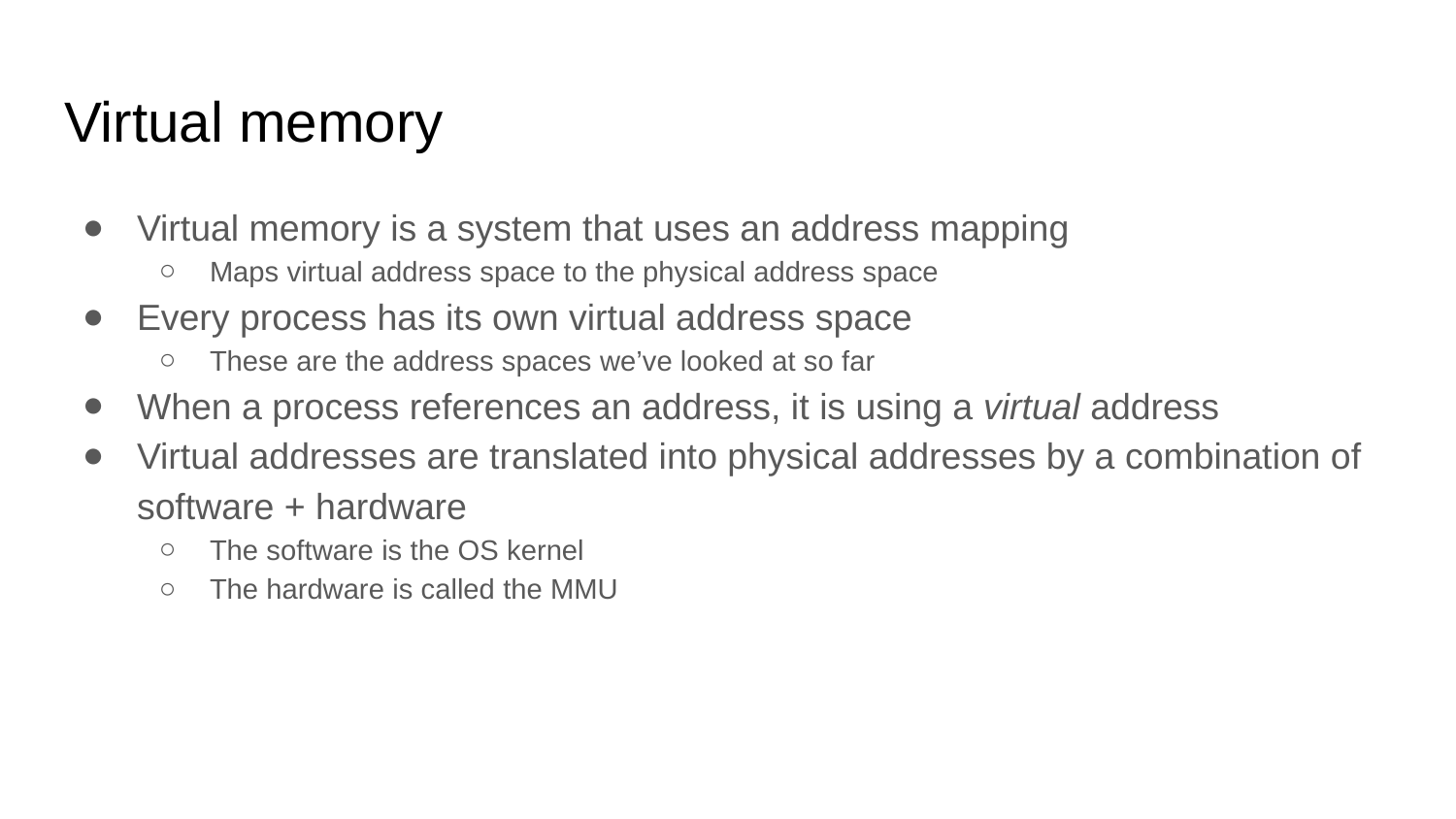

# Virtual memory
Virtual memory is a system that uses an address mapping
Maps virtual address space to the physical address space
Every process has its own virtual address space
These are the address spaces we’ve looked at so far
When a process references an address, it is using a virtual address
Virtual addresses are translated into physical addresses by a combination of software + hardware
The software is the OS kernel
The hardware is called the MMU